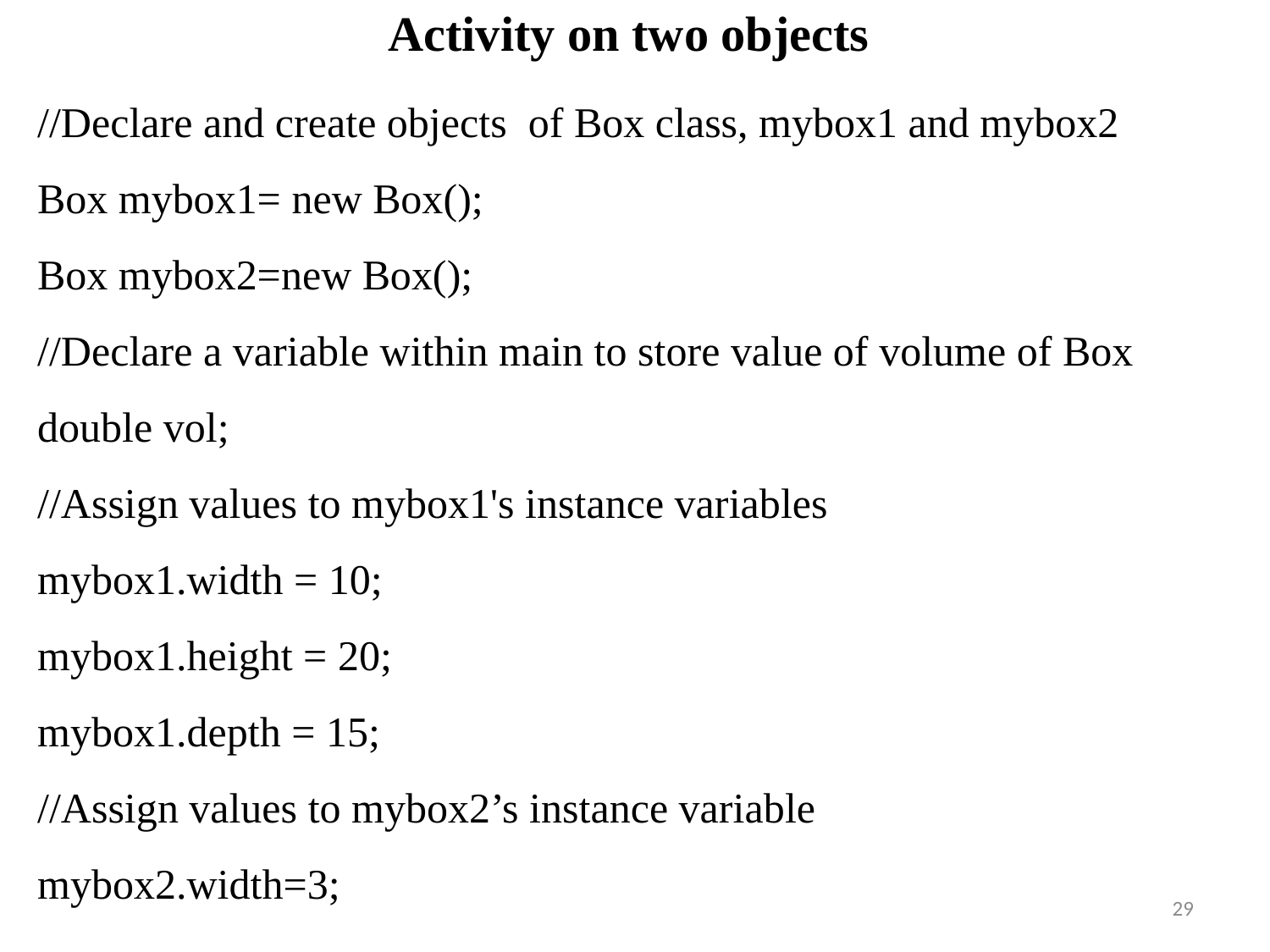

# Activity on two objects
//Declare and create objects  of Box class, mybox1 and mybox2
Box mybox1= new Box();
Box mybox2=new Box();
//Declare a variable within main to store value of volume of Box
double vol;
//Assign values to mybox1's instance variables
mybox1.width = 10;
mybox1.height = 20;
mybox1.depth = 15;
//Assign values to mybox2’s instance variable
mybox2.width=3;
29